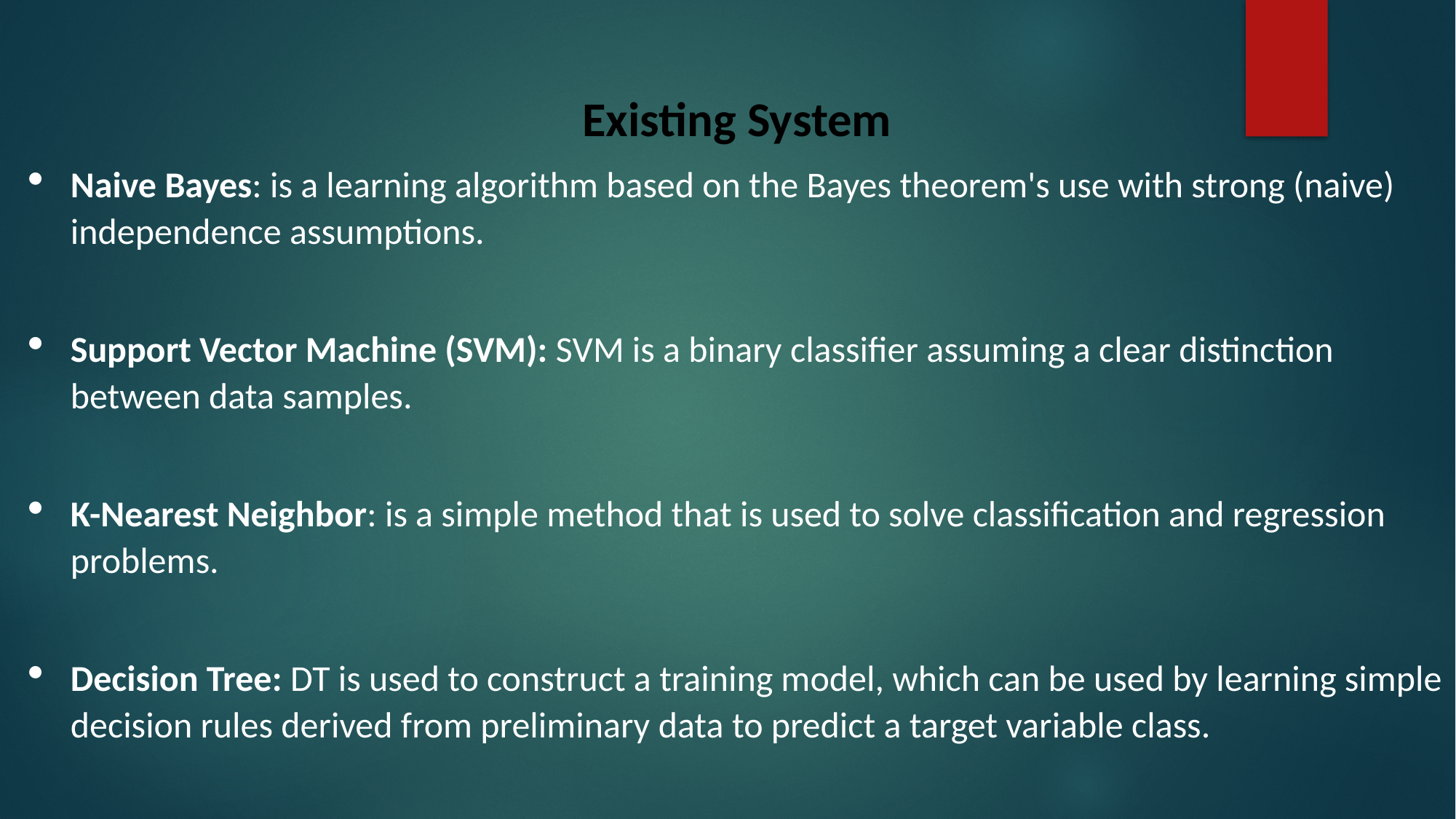

Existing System
Naive Bayes: is a learning algorithm based on the Bayes theorem's use with strong (naive) independence assumptions.

Support Vector Machine (SVM): SVM is a binary classifier assuming a clear distinction between data samples.

K-Nearest Neighbor: is a simple method that is used to solve classification and regression problems.

Decision Tree: DT is used to construct a training model, which can be used by learning simple decision rules derived from preliminary data to predict a target variable class.